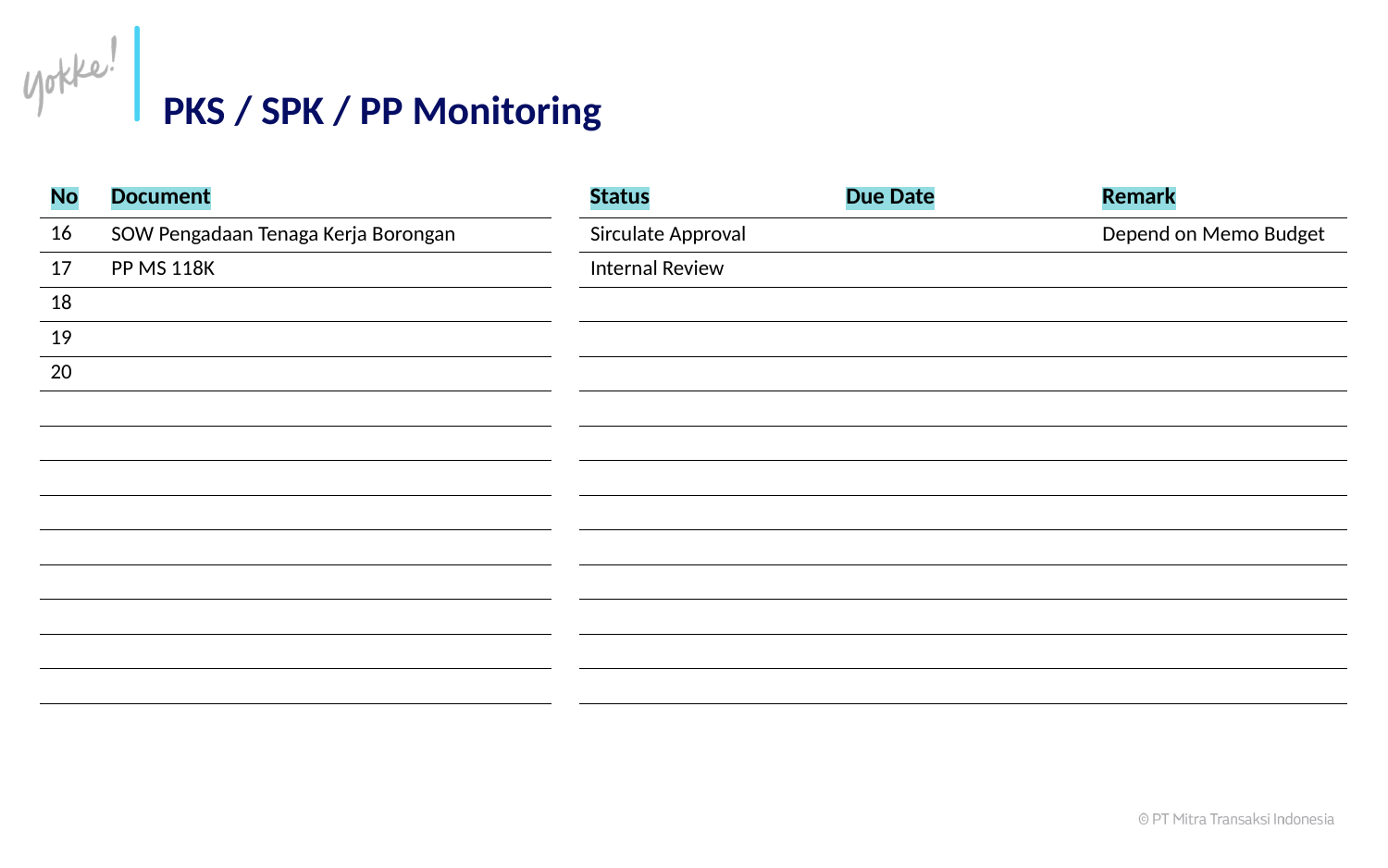

# PKS / SPK / PP Monitoring
| No | Document |  | Status | Due Date | Remark |
| --- | --- | --- | --- | --- | --- |
| 16 | SOW Pengadaan Tenaga Kerja Borongan |  | Sirculate Approval |  | Depend on Memo Budget |
| 17 | PP MS 118K |  | Internal Review |  |  |
| 18 |  |  |  |  |  |
| 19 |  |  |  |  |  |
| 20 |  |  |  |  |  |
|  |  |  |  |  |  |
|  |  |  |  |  |  |
|  |  |  |  |  |  |
|  |  |  |  |  |  |
|  |  |  |  |  |  |
|  |  |  |  |  |  |
|  |  |  |  |  |  |
|  |  |  |  |  |  |
|  |  |  |  |  |  |
|  |  |  |  |  |  |